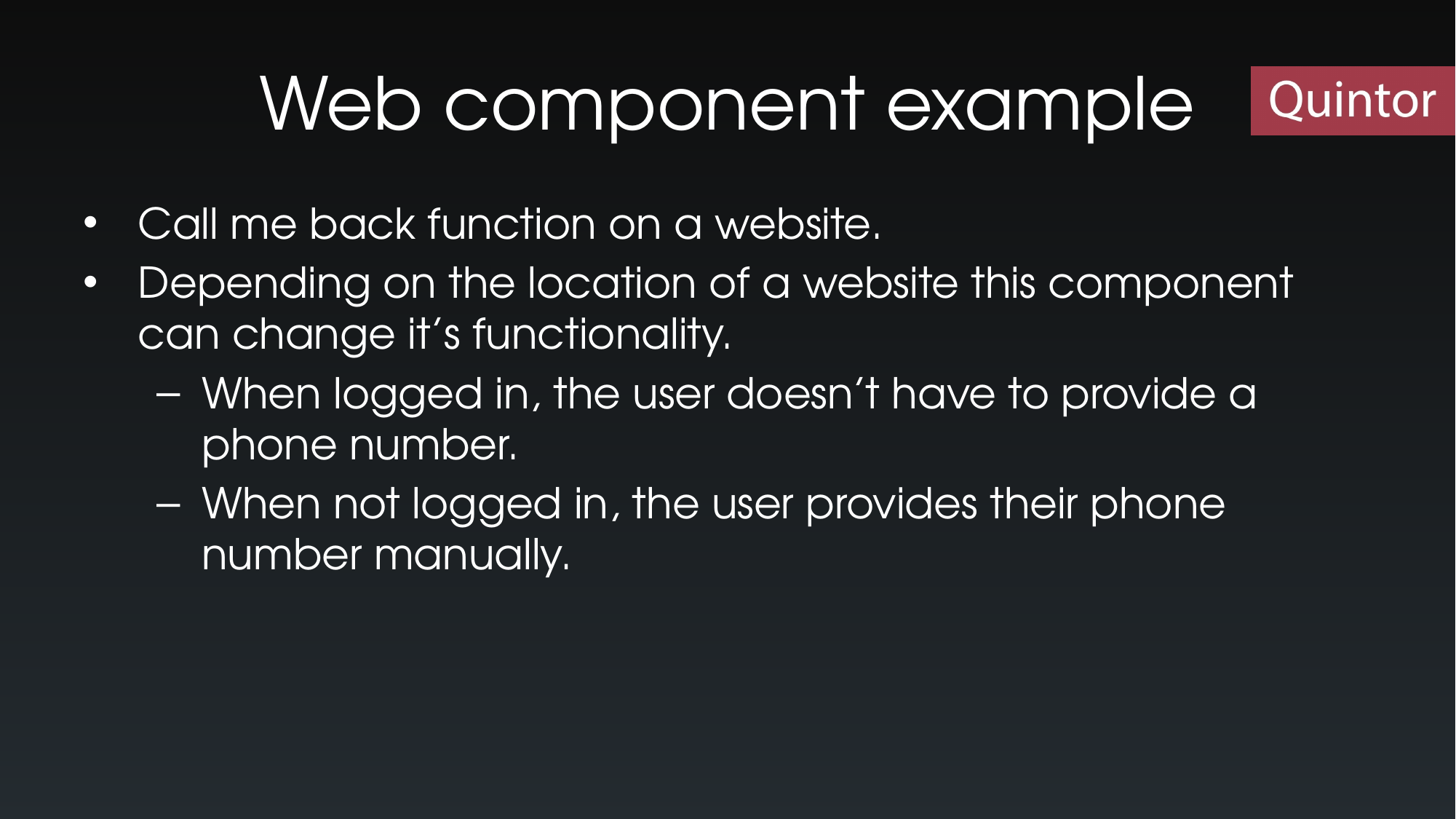

# Web component example
Call me back function on a website.
Depending on the location of a website this component can change it’s functionality.
When logged in, the user doesn’t have to provide a phone number.
When not logged in, the user provides their phone number manually.